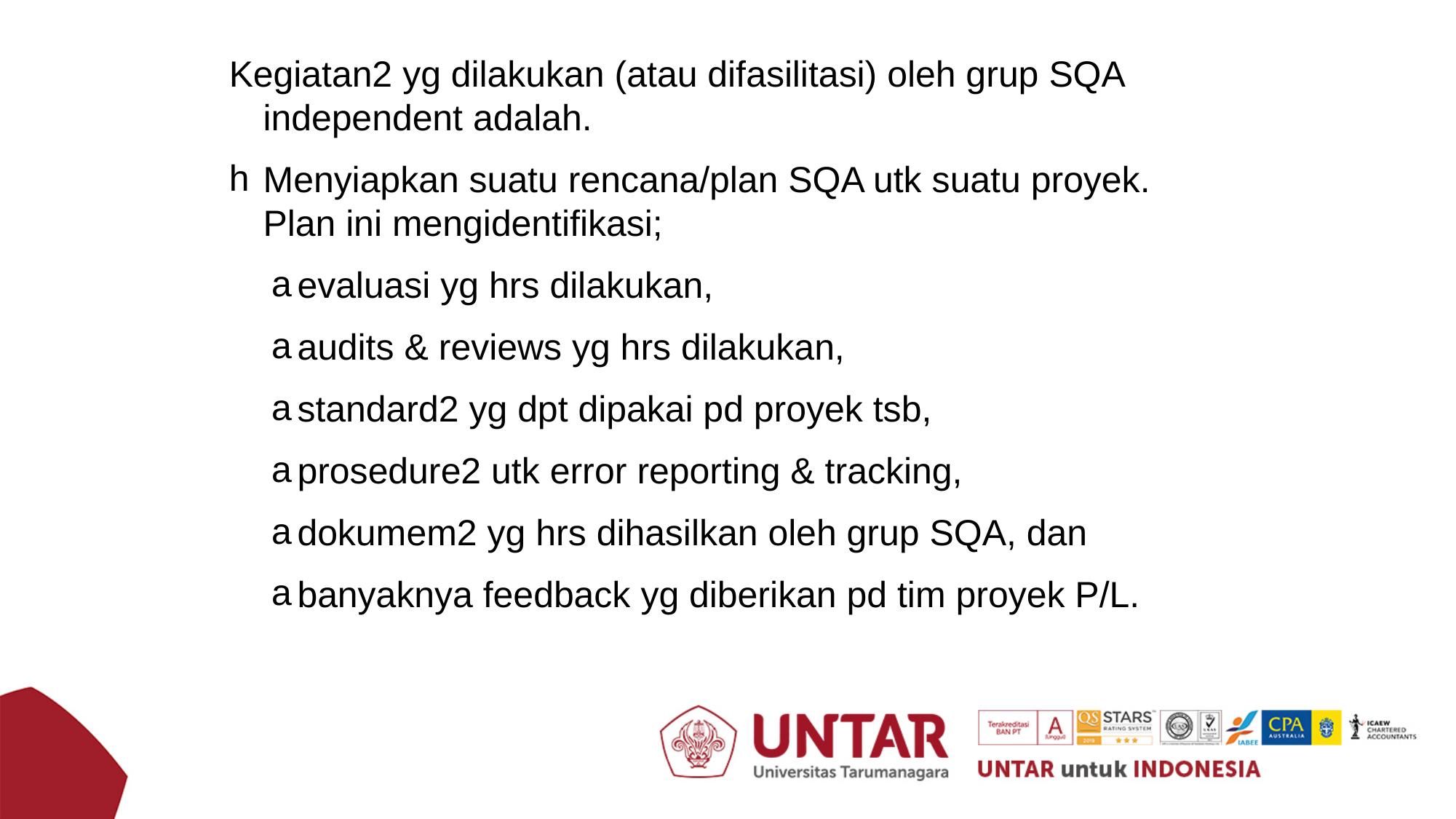

Kegiatan2 yg dilakukan (atau difasilitasi) oleh grup SQA independent adalah.
Menyiapkan suatu rencana/plan SQA utk suatu proyek. Plan ini mengidentifikasi;
evaluasi yg hrs dilakukan,
audits & reviews yg hrs dilakukan,
standard2 yg dpt dipakai pd proyek tsb,
prosedure2 utk error reporting & tracking,
dokumem2 yg hrs dihasilkan oleh grup SQA, dan
banyaknya feedback yg diberikan pd tim proyek P/L.